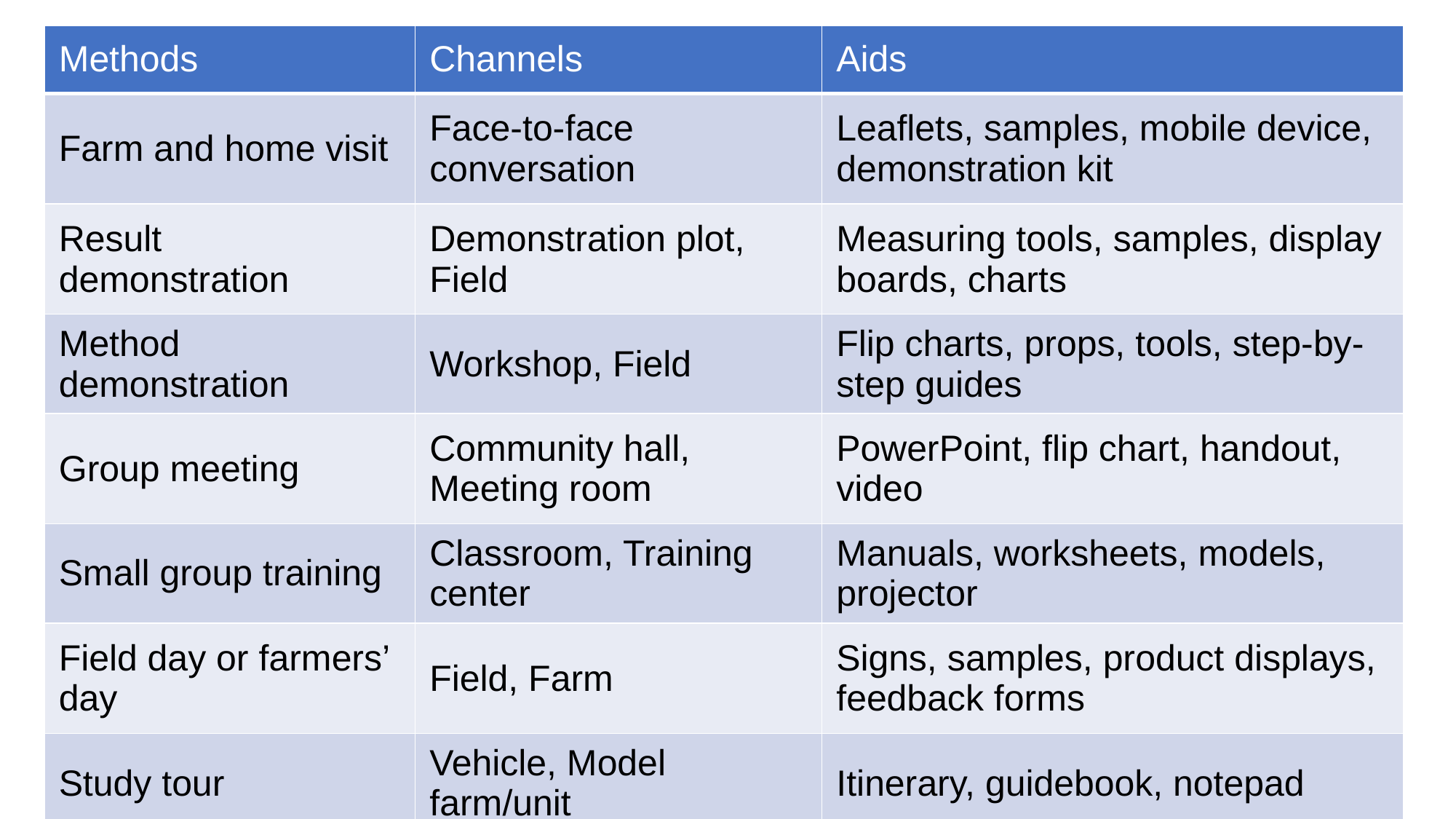

| Methods | Channels | Aids |
| --- | --- | --- |
| Farm and home visit | Face-to-face conversation | Leaflets, samples, mobile device, demonstration kit |
| Result demonstration | Demonstration plot, Field | Measuring tools, samples, display boards, charts |
| Method demonstration | Workshop, Field | Flip charts, props, tools, step-by-step guides |
| Group meeting | Community hall, Meeting room | PowerPoint, flip chart, handout, video |
| Small group training | Classroom, Training center | Manuals, worksheets, models, projector |
| Field day or farmers’ day | Field, Farm | Signs, samples, product displays, feedback forms |
| Study tour | Vehicle, Model farm/unit | Itinerary, guidebook, notepad |